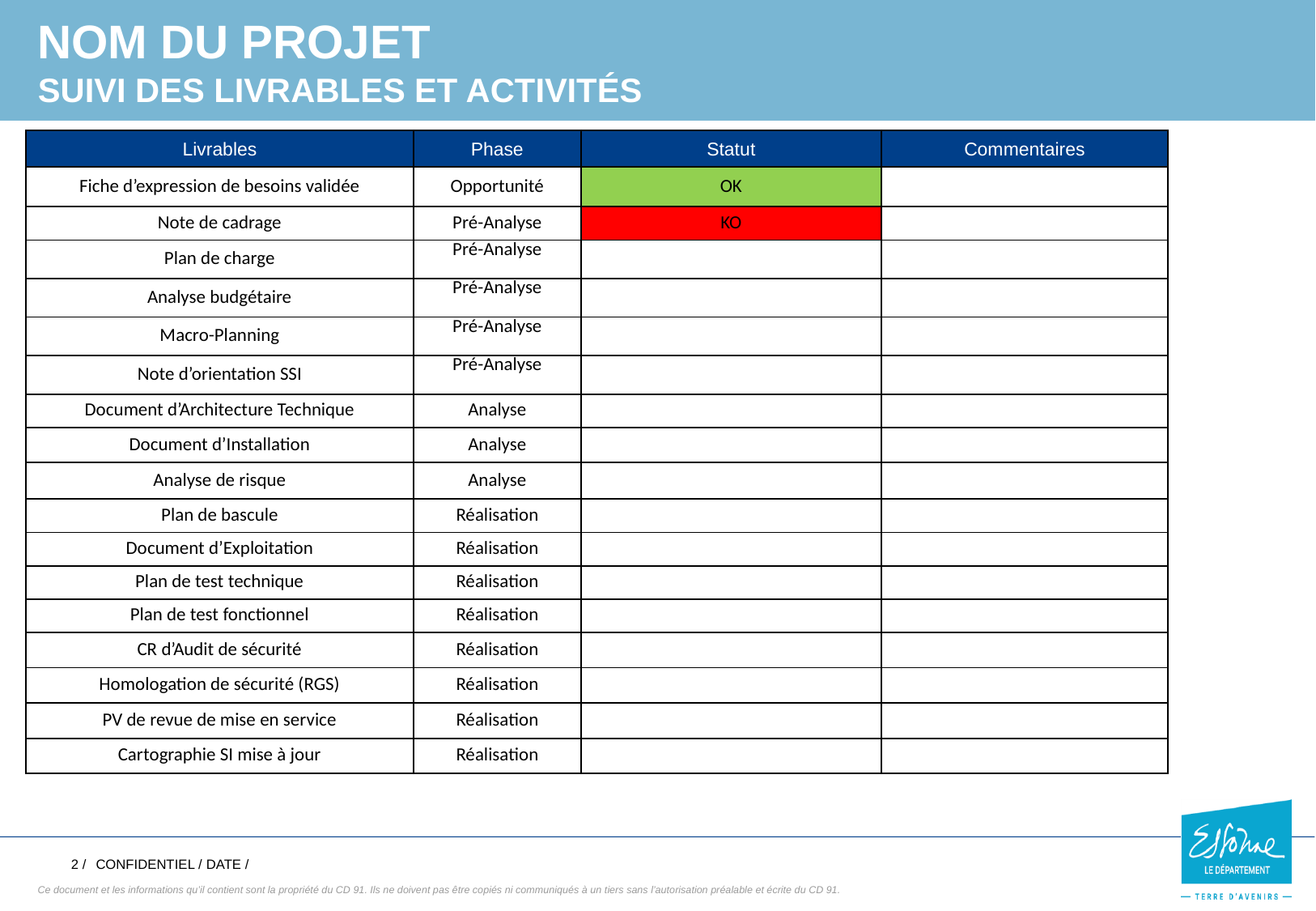

# NOM DU PROJET Suivi des livrables et activités
| Livrables | Phase | Statut | Commentaires |
| --- | --- | --- | --- |
| Fiche d’expression de besoins validée | Opportunité | OK |  |
| Note de cadrage | Pré-Analyse | KO |  |
| Plan de charge | Pré-Analyse |  |  |
| Analyse budgétaire | Pré-Analyse |  |  |
| Macro-Planning | Pré-Analyse |  |  |
| Note d’orientation SSI | Pré-Analyse |  |  |
| Document d’Architecture Technique | Analyse |  |  |
| Document d’Installation | Analyse |  |  |
| Analyse de risque | Analyse |  |  |
| Plan de bascule | Réalisation |  |  |
| Document d’Exploitation | Réalisation |  |  |
| Plan de test technique | Réalisation |  |  |
| Plan de test fonctionnel | Réalisation |  |  |
| CR d’Audit de sécurité | Réalisation |  |  |
| Homologation de sécurité (RGS) | Réalisation |  |  |
| PV de revue de mise en service | Réalisation |  |  |
| Cartographie SI mise à jour | Réalisation |  |  |
CONFIDENTIEL / DATE /